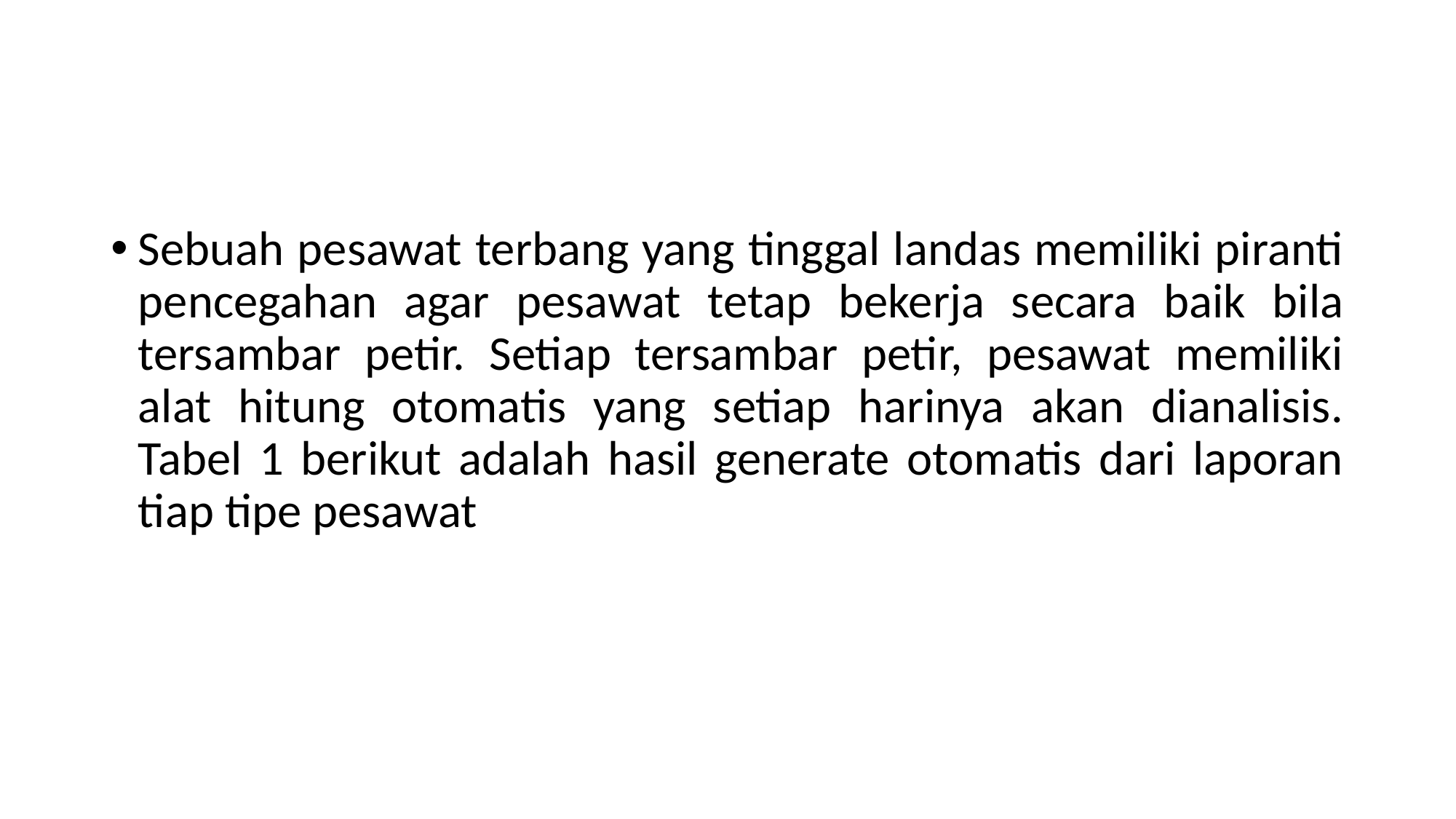

#
Sebuah pesawat terbang yang tinggal landas memiliki piranti pencegahan agar pesawat tetap bekerja secara baik bila tersambar petir. Setiap tersambar petir, pesawat memiliki alat hitung otomatis yang setiap harinya akan dianalisis. Tabel 1 berikut adalah hasil generate otomatis dari laporan tiap tipe pesawat